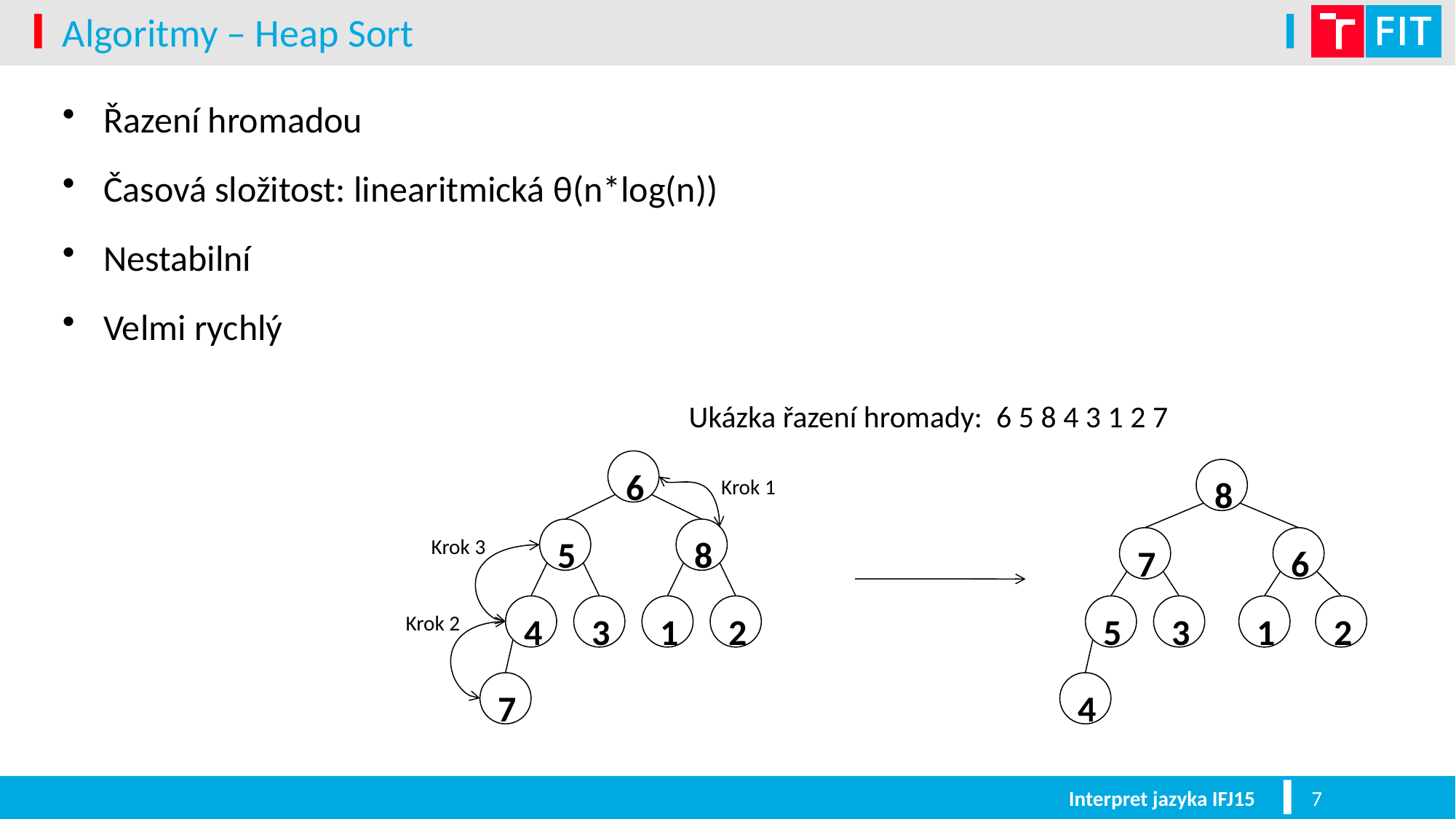

# Algoritmy – Heap Sort
Řazení hromadou
Časová složitost: linearitmická θ(n*log(n))
Nestabilní
Velmi rychlý
Ukázka řazení hromady:  6 5 8 4 3 1 2 7
6
8
Krok 1
5
8
Krok 3
7
6
4
3
1
2
5
3
1
2
Krok 2
7
4
Interpret jazyka IFJ15
7